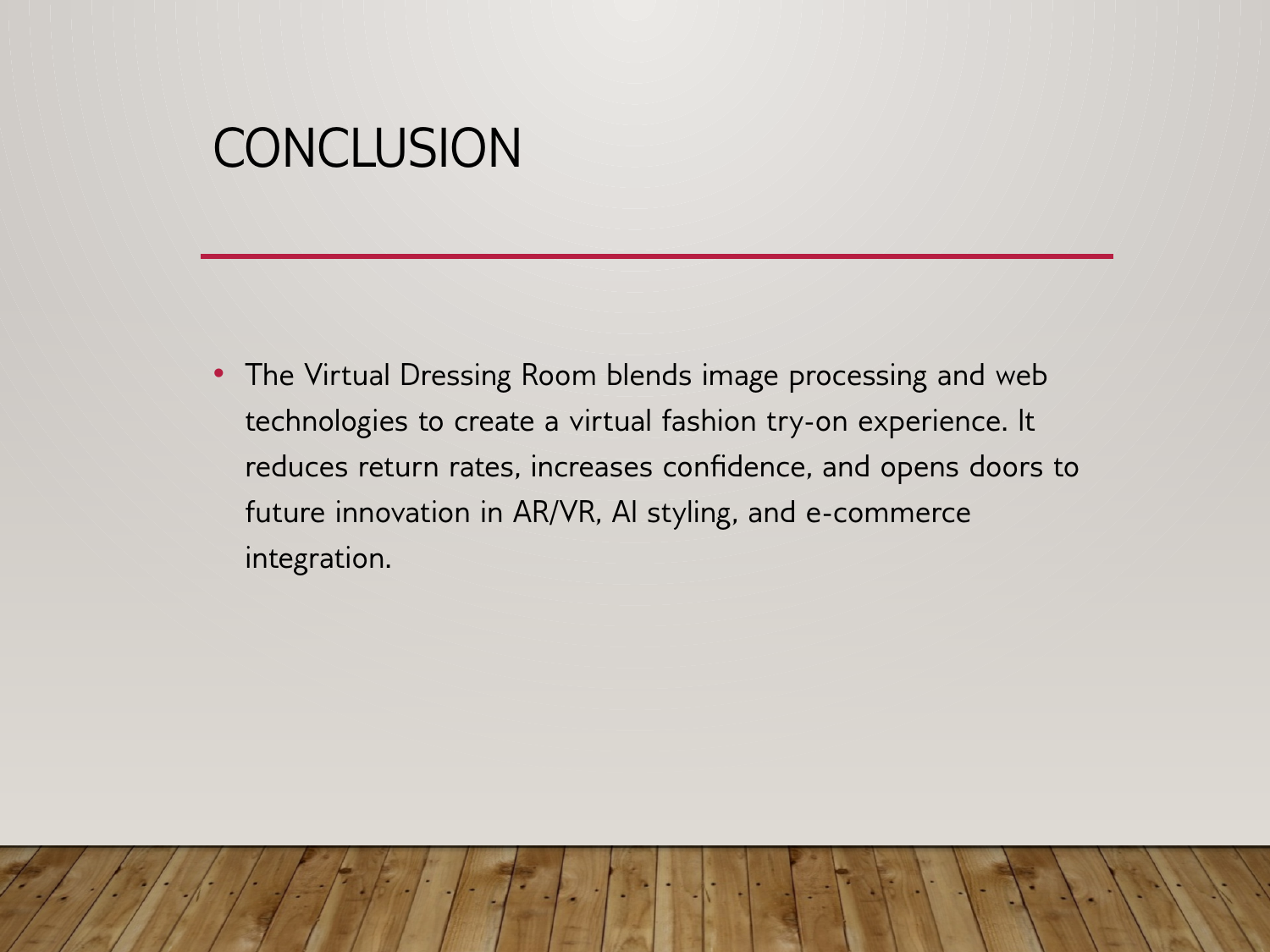

# Conclusion

The Virtual Dressing Room blends image processing and web technologies to create a virtual fashion try-on experience. It reduces return rates, increases confidence, and opens doors to future innovation in AR/VR, AI styling, and e-commerce integration.